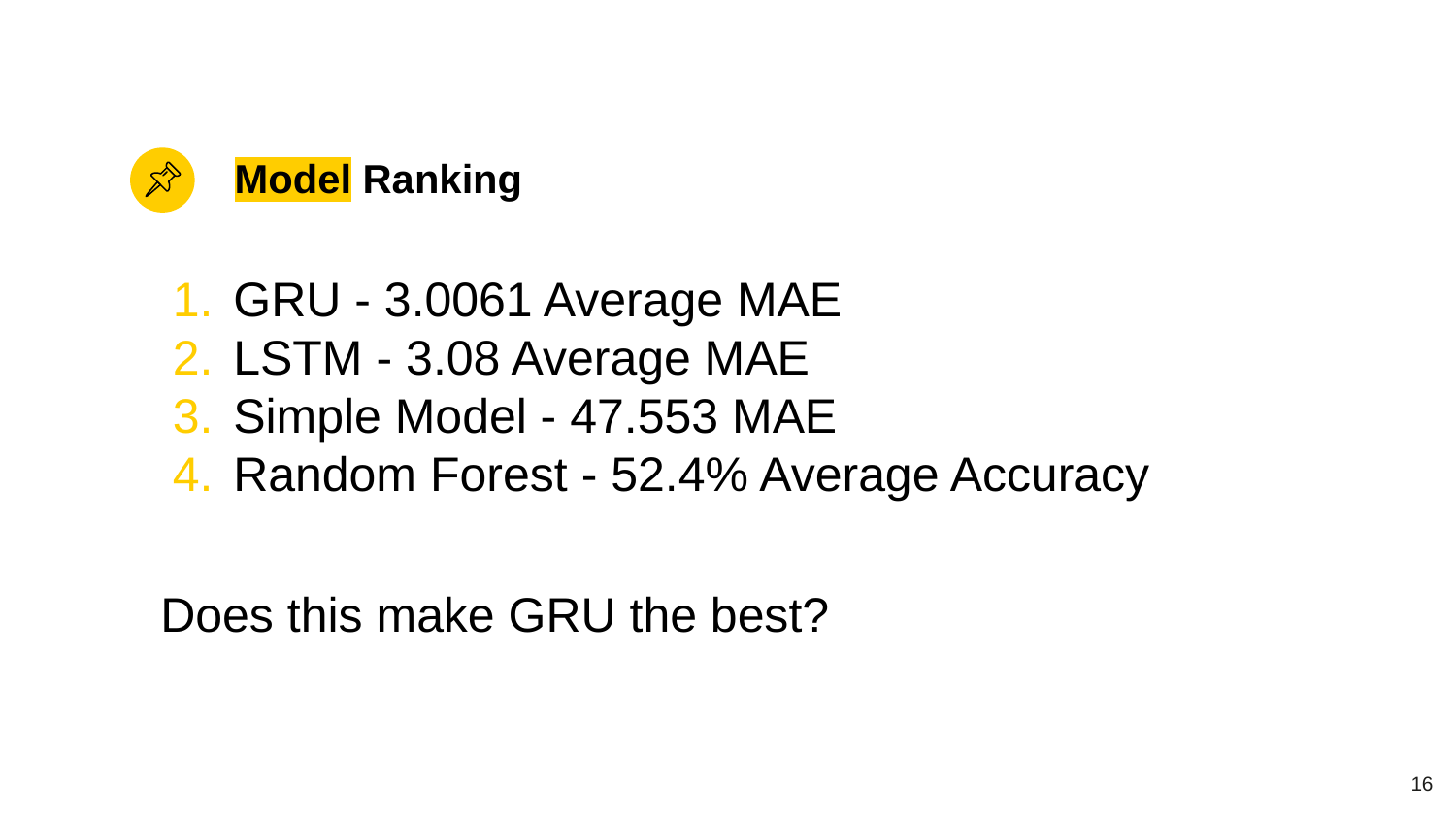

# Model Ranking

GRU - 3.0061 Average MAE
LSTM - 3.08 Average MAE
Simple Model - 47.553 MAE
Random Forest - 52.4% Average Accuracy

Does this make GRU the best?

16